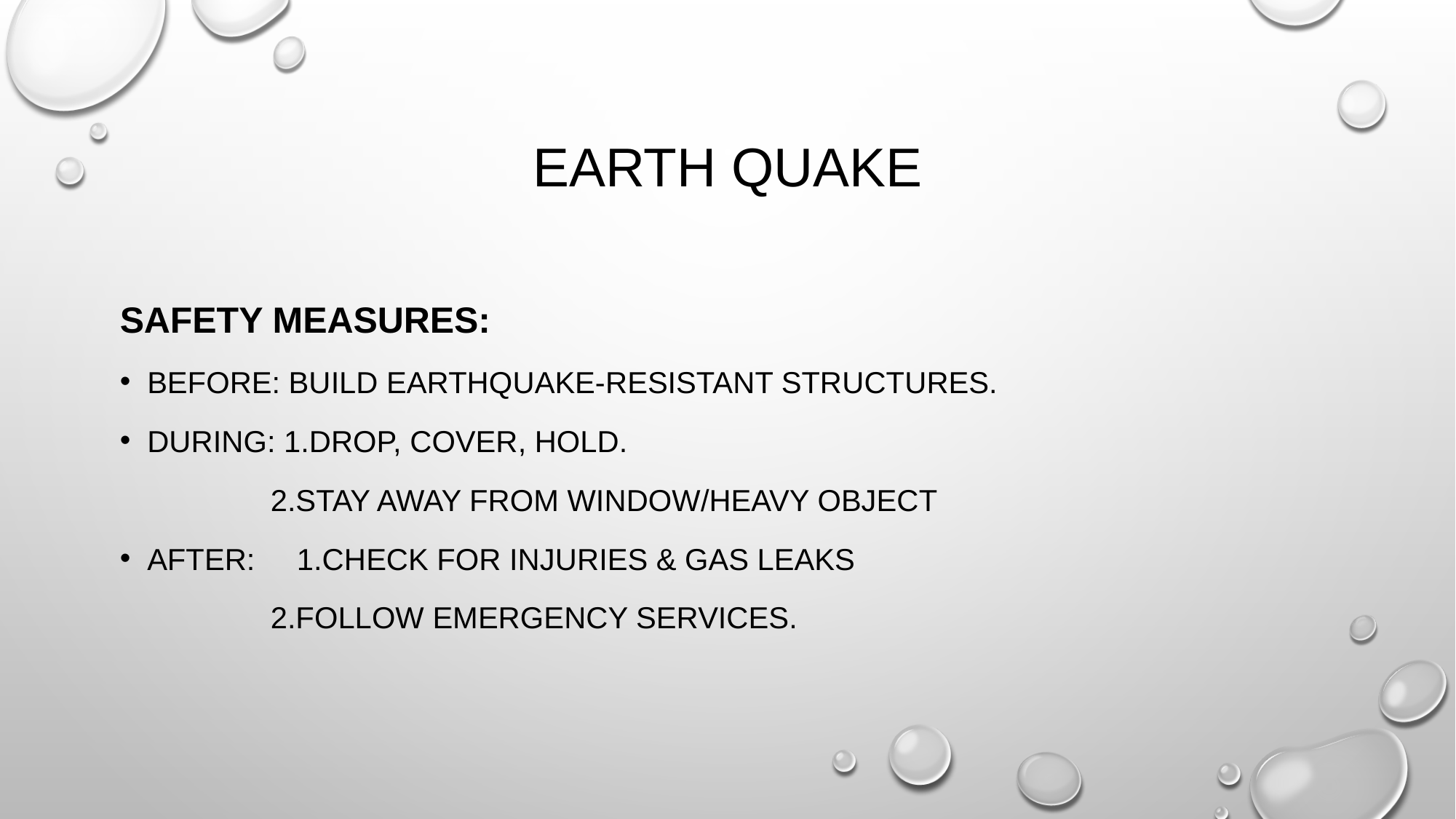

# Earth quake
Safety measures:
Before: build earthquake-resistant structures.
During: 1.drop, cover, hold.
                  2.stay away from window/heavy object
After:     1.check for injuries & gas leaks
                  2.follow emergency services.